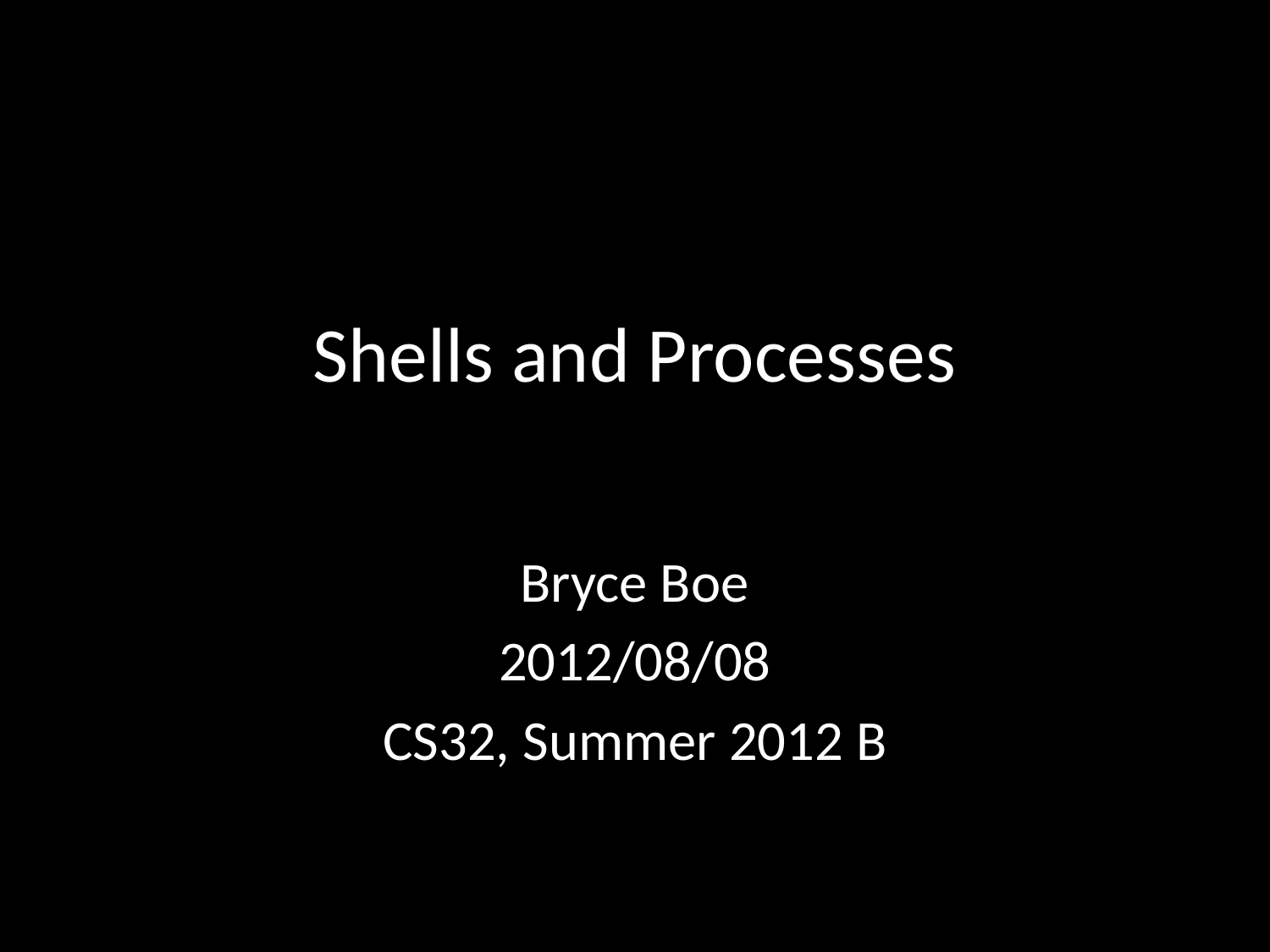

# Shells and Processes
Bryce Boe
2012/08/08
CS32, Summer 2012 B